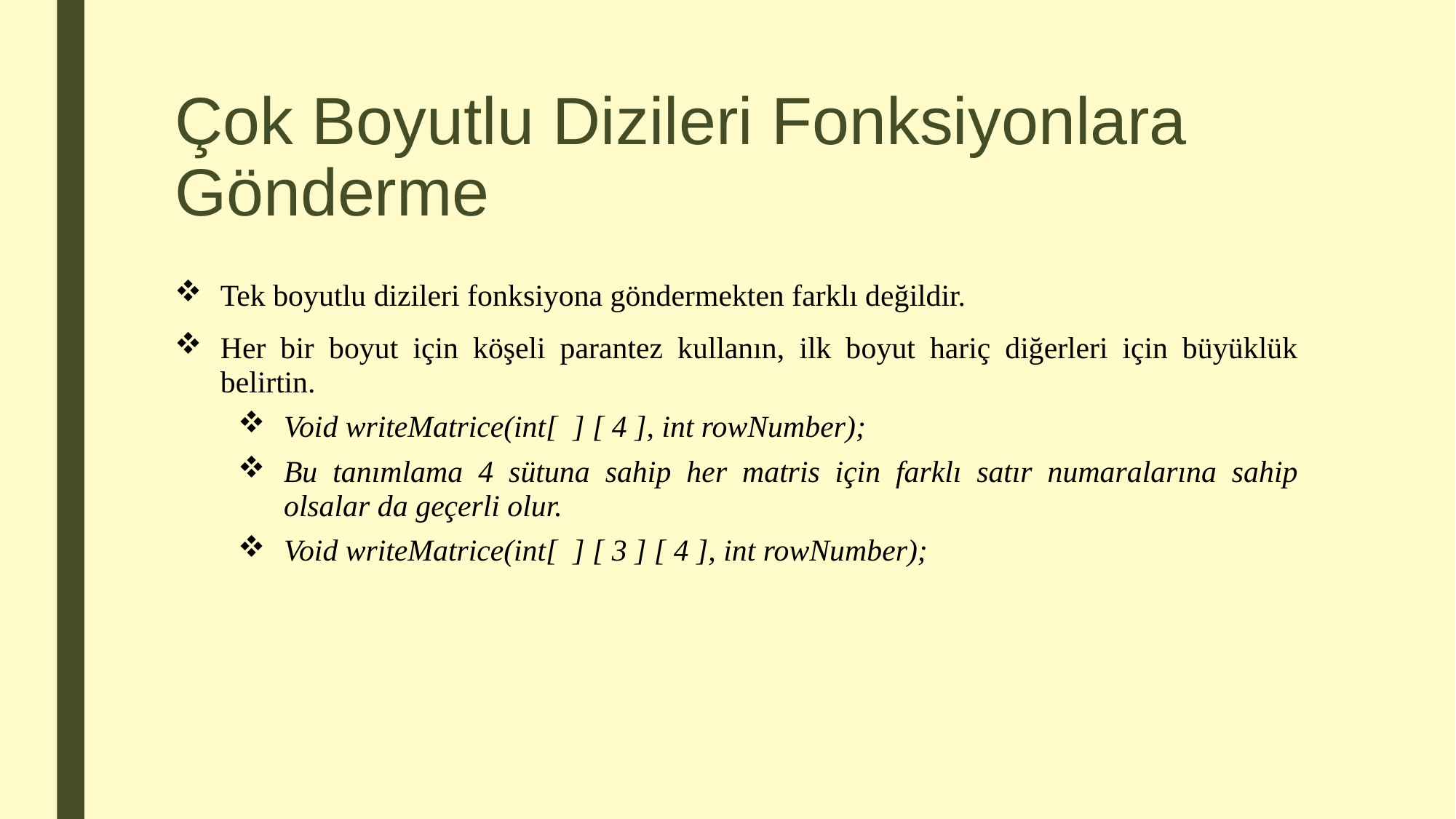

# Çok Boyutlu Dizileri Fonksiyonlara Gönderme
Tek boyutlu dizileri fonksiyona göndermekten farklı değildir.
Her bir boyut için köşeli parantez kullanın, ilk boyut hariç diğerleri için büyüklük belirtin.
Void writeMatrice(int[  ] [ 4 ], int rowNumber);
Bu tanımlama 4 sütuna sahip her matris için farklı satır numaralarına sahip olsalar da geçerli olur.
Void writeMatrice(int[  ] [ 3 ] [ 4 ], int rowNumber);